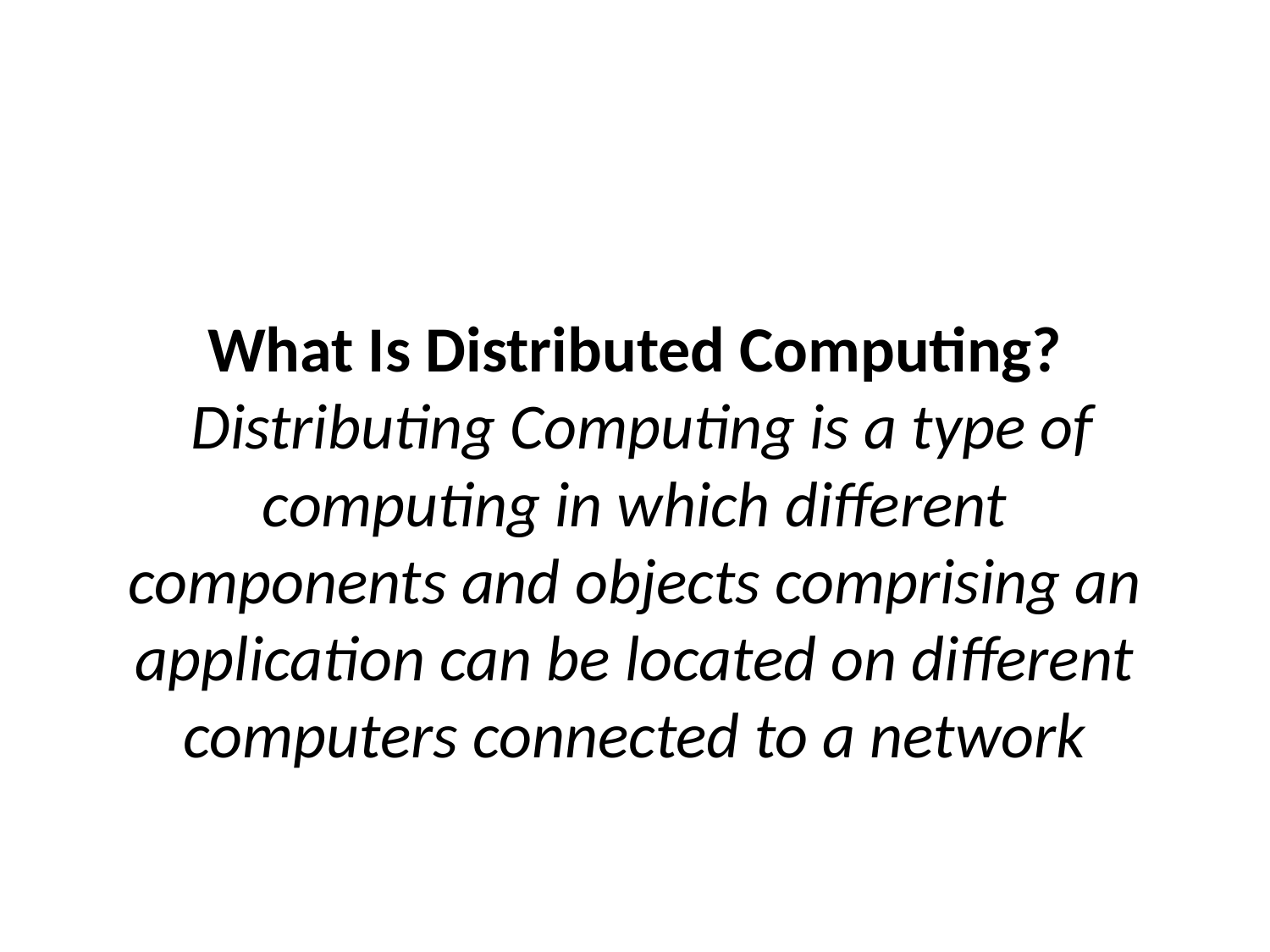

# What Is Distributed Computing? Distributing Computing is a type of computing in which different components and objects comprising an application can be located on different computers connected to a network